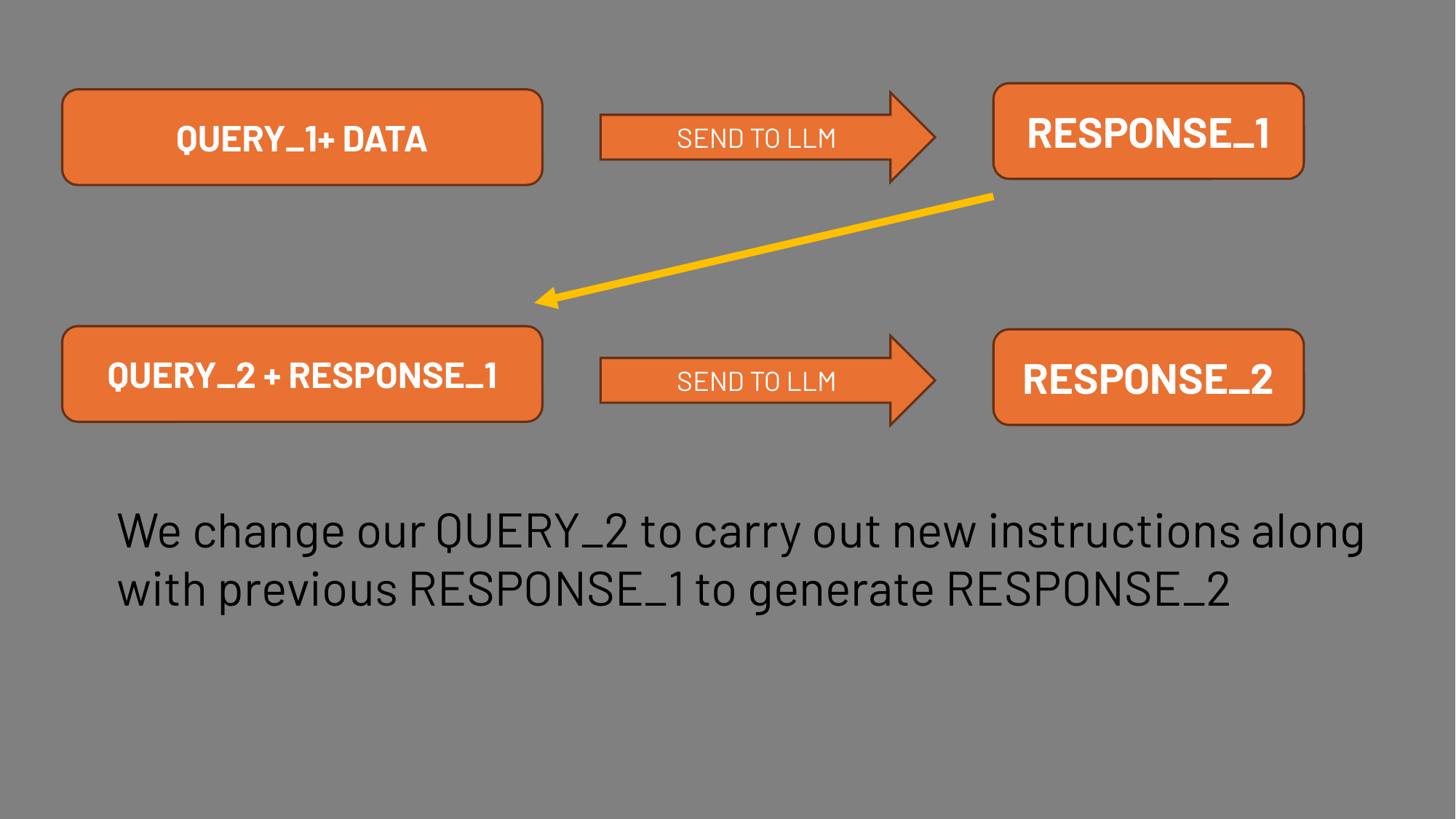

RESPONSE_1
QUERY_1+ DATA
SEND TO LLM
QUERY_2 + RESPONSE_1
RESPONSE_2
SEND TO LLM
We change our QUERY_2 to carry out new instructions along with previous RESPONSE_1 to generate RESPONSE_2